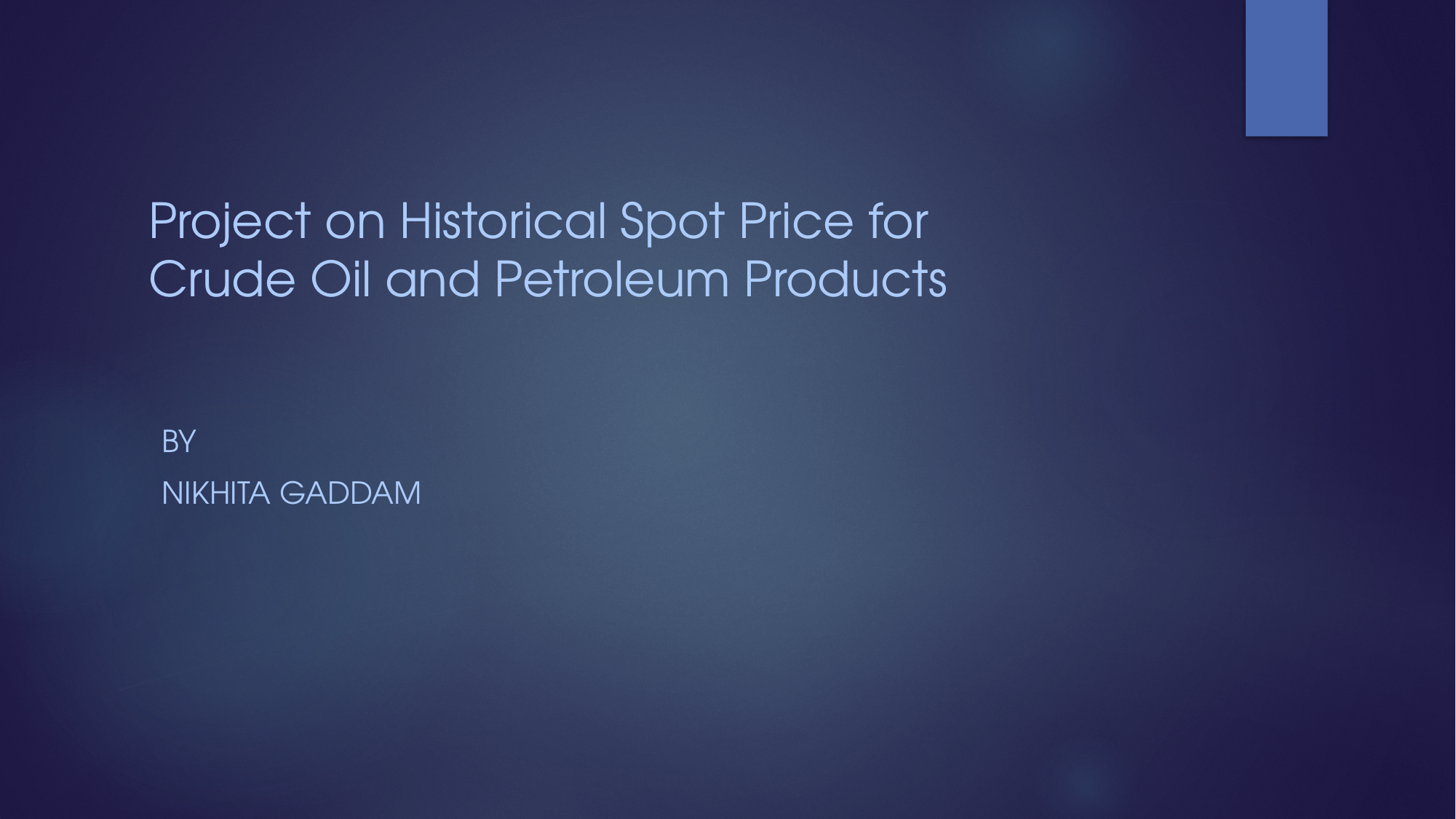

# Project on Historical Spot Price for Crude Oil and Petroleum Products
By
Nikhita gaddam